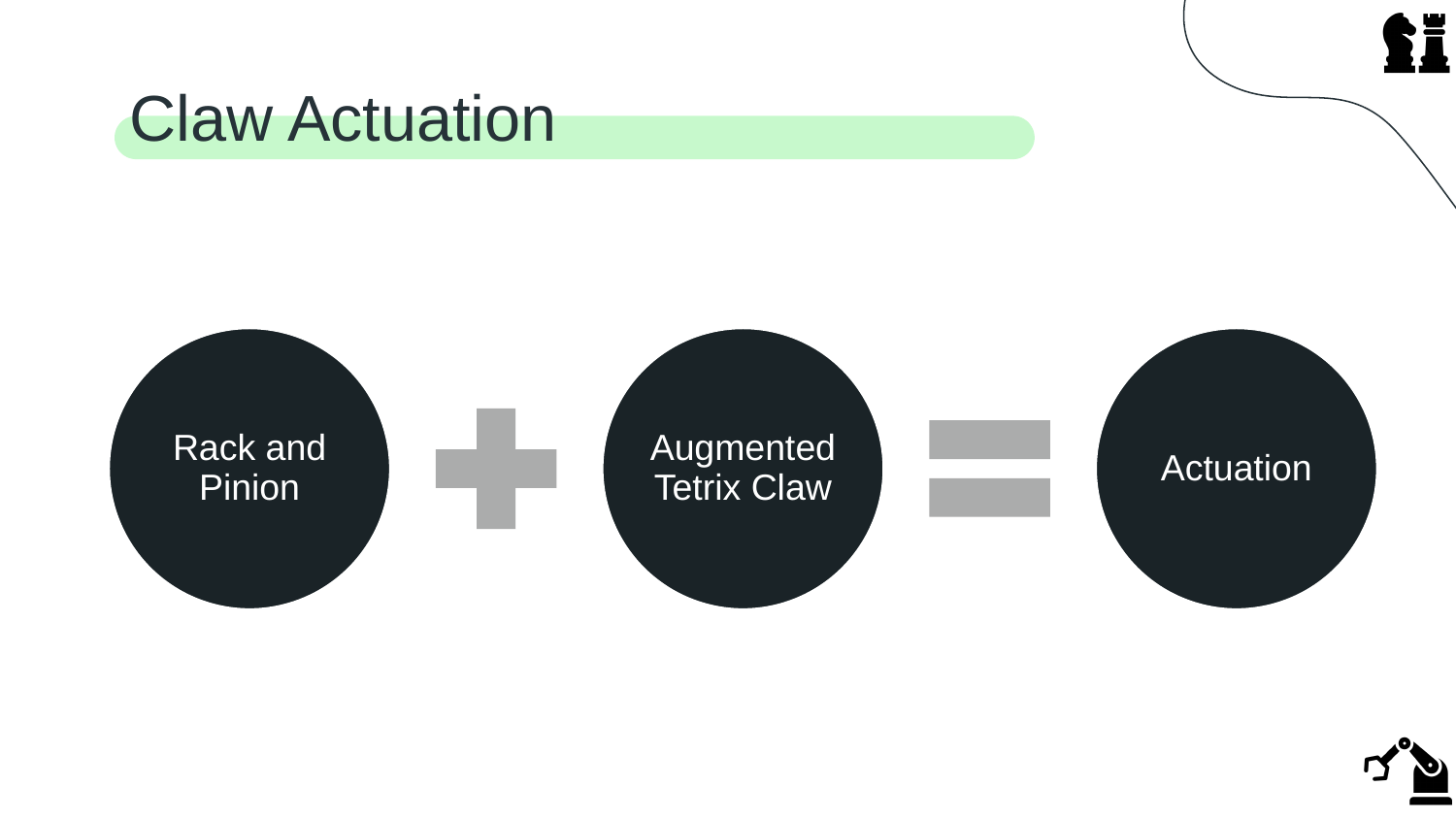

# Claw Actuation
Rack and Pinion

Augmented Tetrix Claw

Actuation